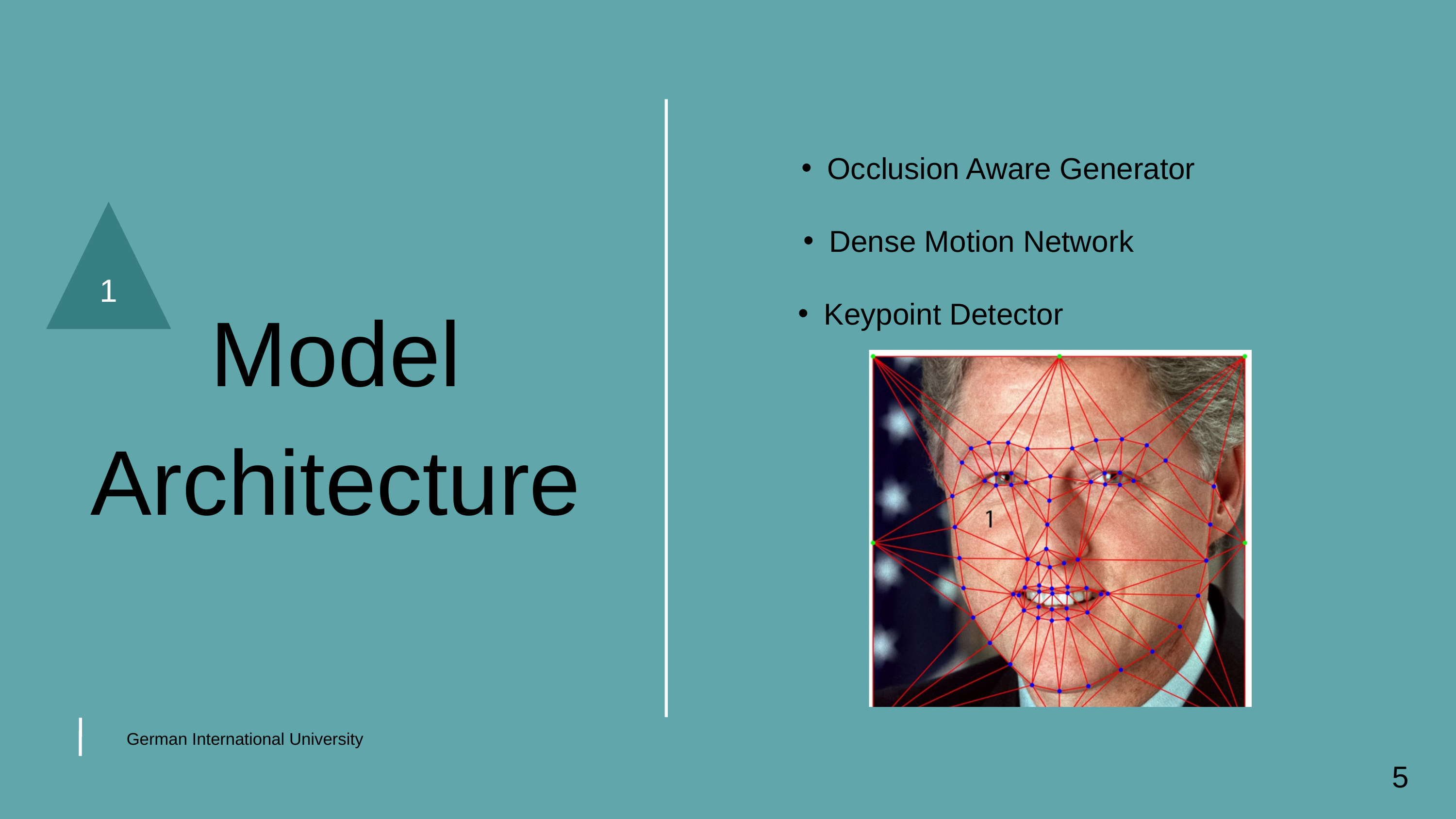

Occlusion Aware Generator

1
Dense Motion Network
Model Architecture
Keypoint Detector

German International University
5